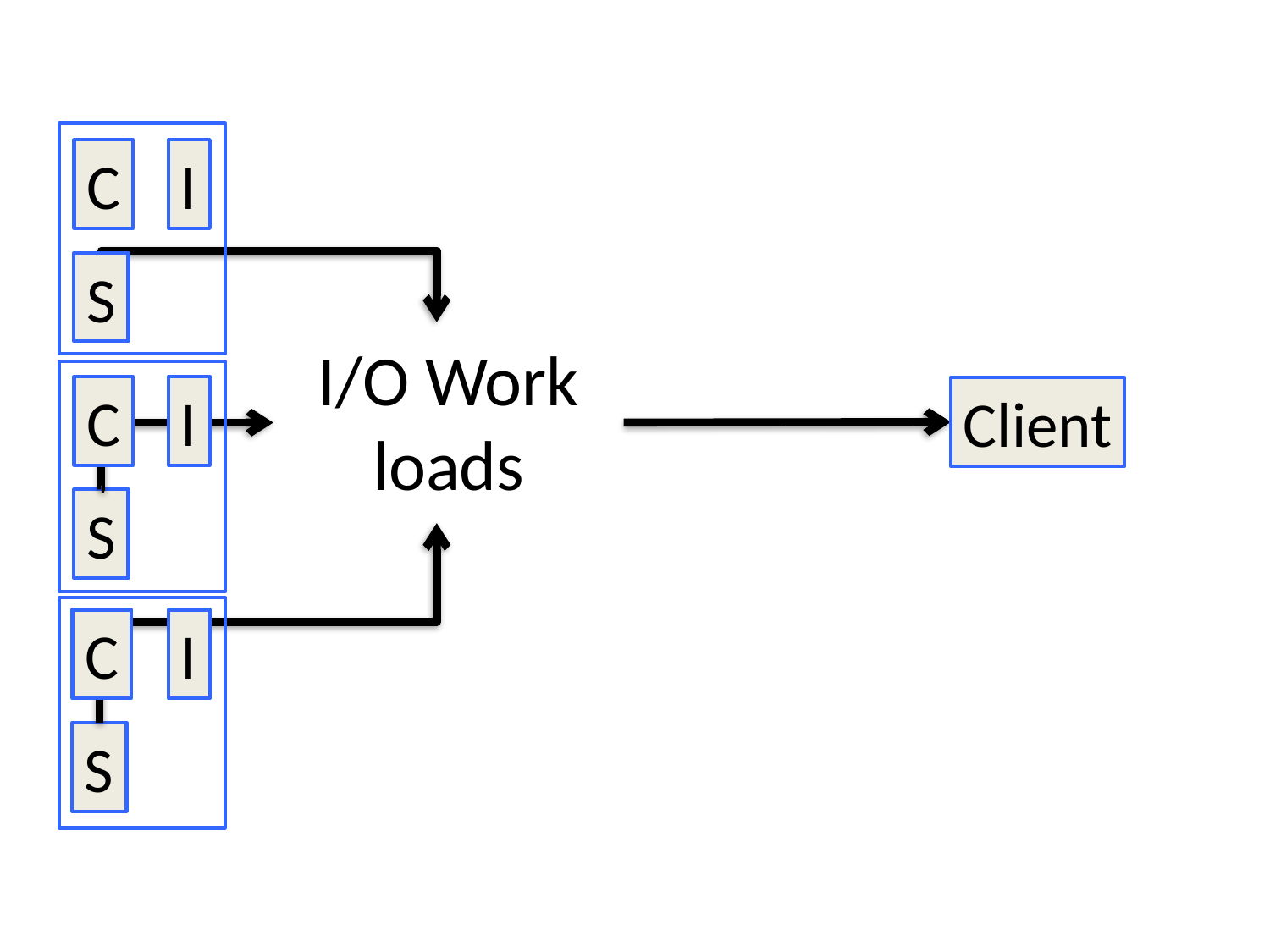

C
I
S
I/O Work loads

C
I
Client
S

C
I
S